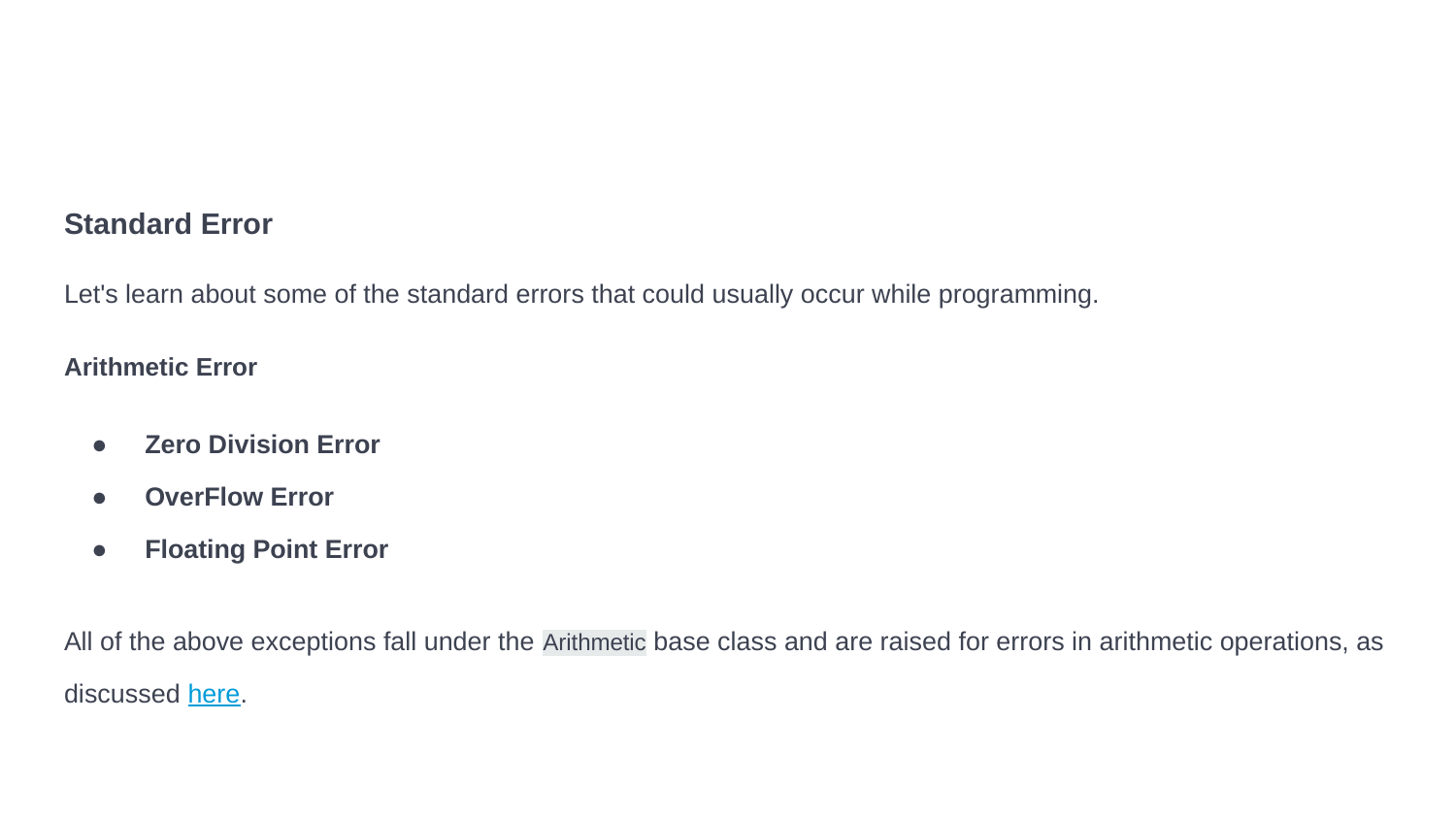

#
Standard Error
Let's learn about some of the standard errors that could usually occur while programming.
Arithmetic Error
Zero Division Error
OverFlow Error
Floating Point Error
All of the above exceptions fall under the Arithmetic base class and are raised for errors in arithmetic operations, as discussed here.